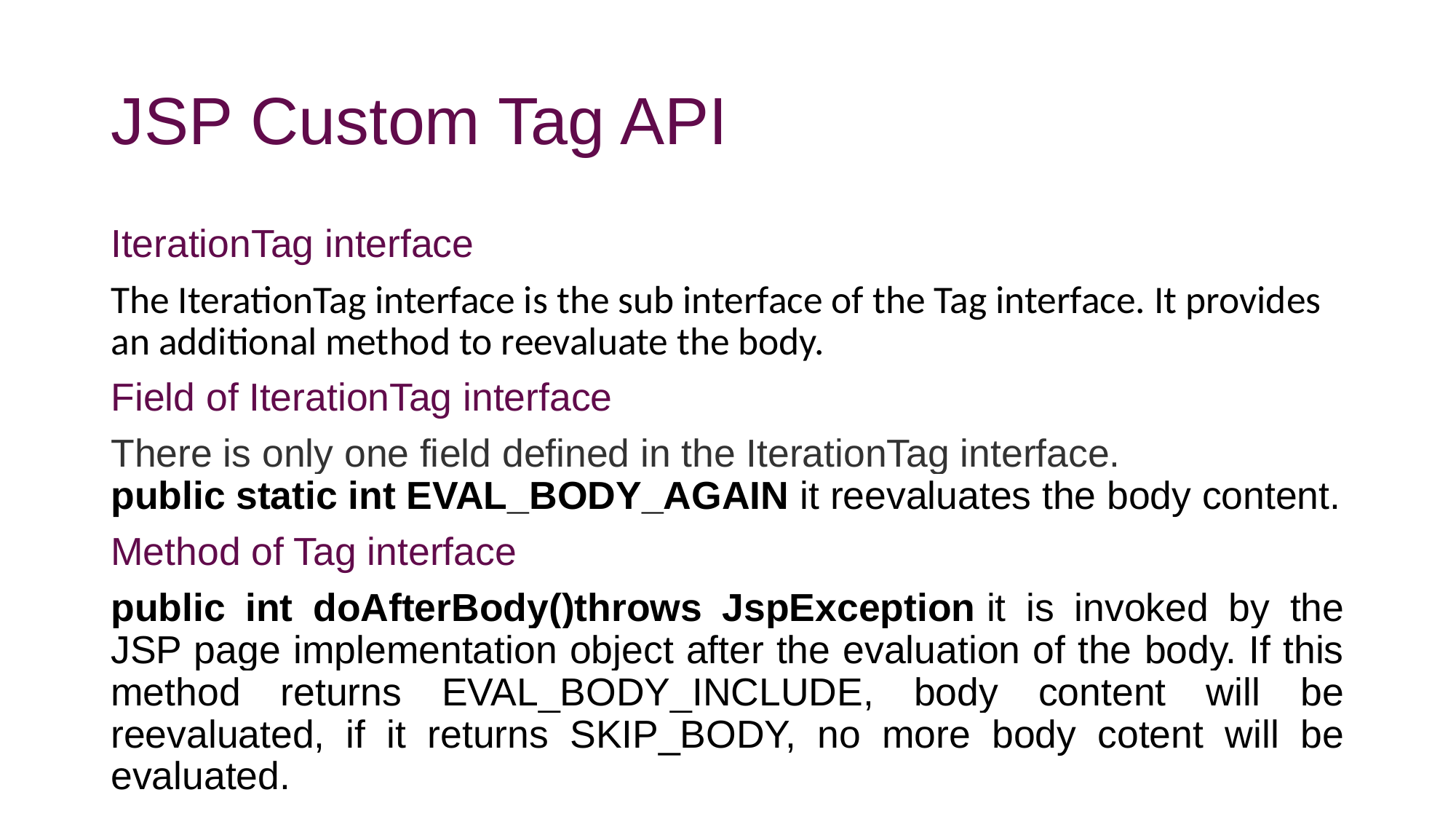

# JSP Custom Tag API
IterationTag interface
The IterationTag interface is the sub interface of the Tag interface. It provides an additional method to reevaluate the body.
Field of IterationTag interface
There is only one field defined in the IterationTag interface.
public static int EVAL_BODY_AGAIN it reevaluates the body content.
Method of Tag interface
public int doAfterBody()throws JspException it is invoked by the JSP page implementation object after the evaluation of the body. If this method returns EVAL_BODY_INCLUDE, body content will be reevaluated, if it returns SKIP_BODY, no more body cotent will be evaluated.